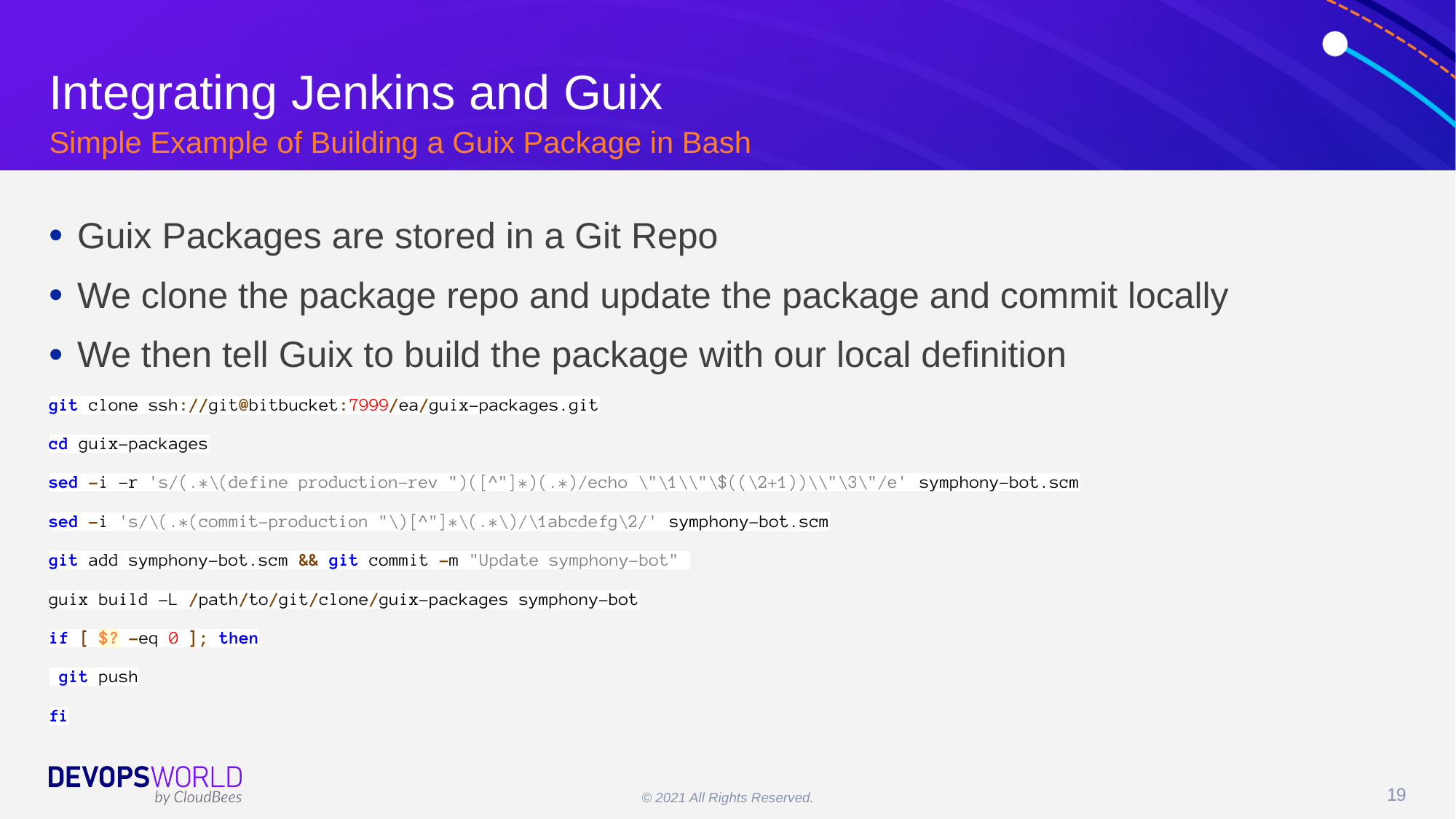

# Integrating Jenkins and Guix
Simple Example of Building a Guix Package in Bash

Guix Packages are stored in a Git Repo
We clone the package repo and update the package and commit locally
We then tell Guix to build the package with our local definition
git clone ssh://git@bitbucket:7999/ea/guix-packages.git
cd guix-packages
sed -i -r 's/(.*\(define production-rev ")([^"]*)(.*)/echo \"\1\\"\$((\2+1))\\"\3\"/e' symphony-bot.scm
sed -i 's/\(.*(commit-production "\)[^"]*\(.*\)/\1abcdefg\2/' symphony-bot.scm
git add symphony-bot.scm && git commit -m "Update symphony-bot"
guix build -L /path/to/git/clone/guix-packages symphony-bot
if [ $? -eq 0 ]; then
 git push
fi